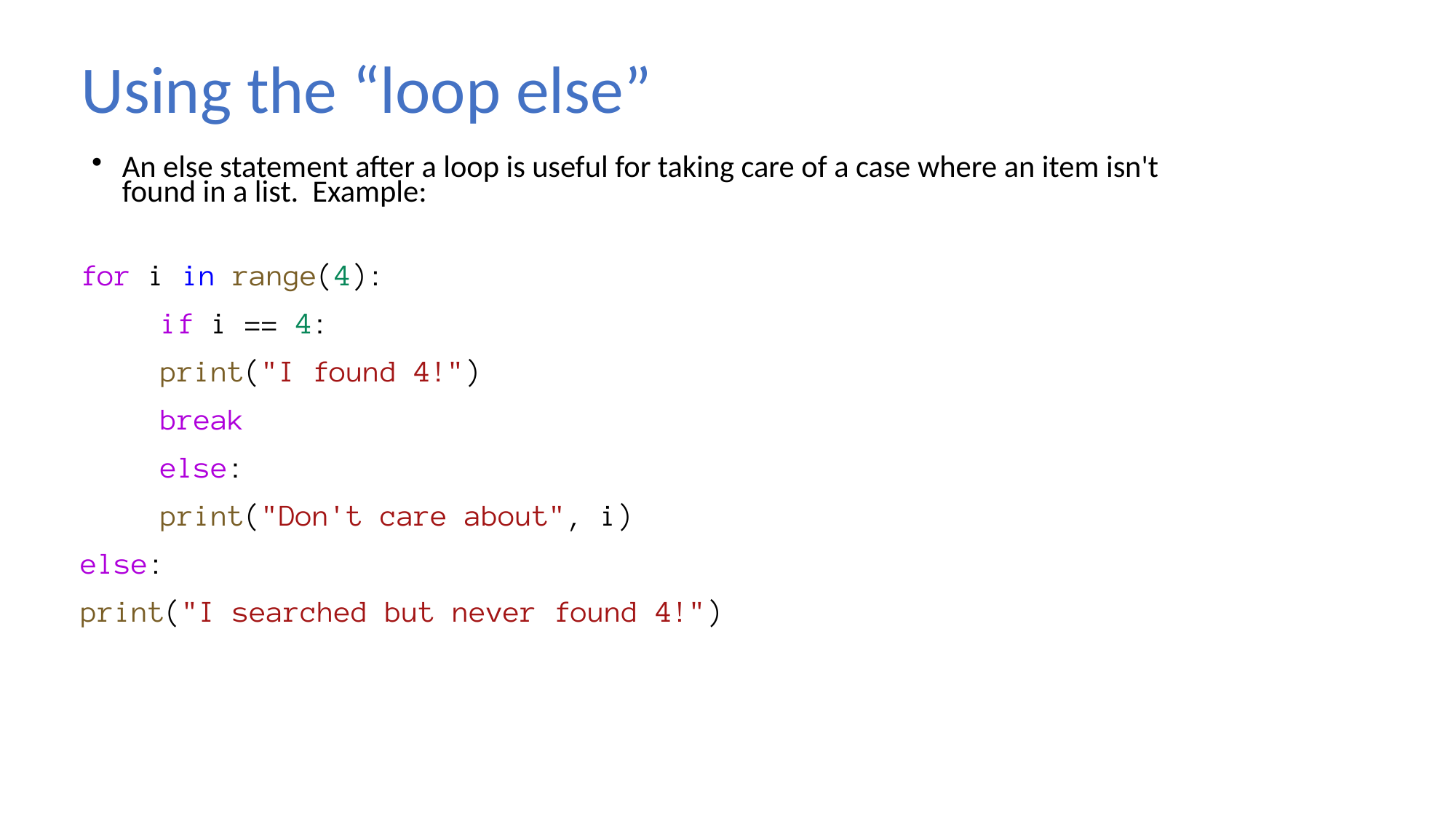

# Using the “loop else”
An else statement after a loop is useful for taking care of a case where an item isn't found in a list.  Example:
for i in range(4):
	if i == 4:
		print("I found 4!")
		break
	else:
		print("Don't care about", i)
else:
print("I searched but never found 4!")